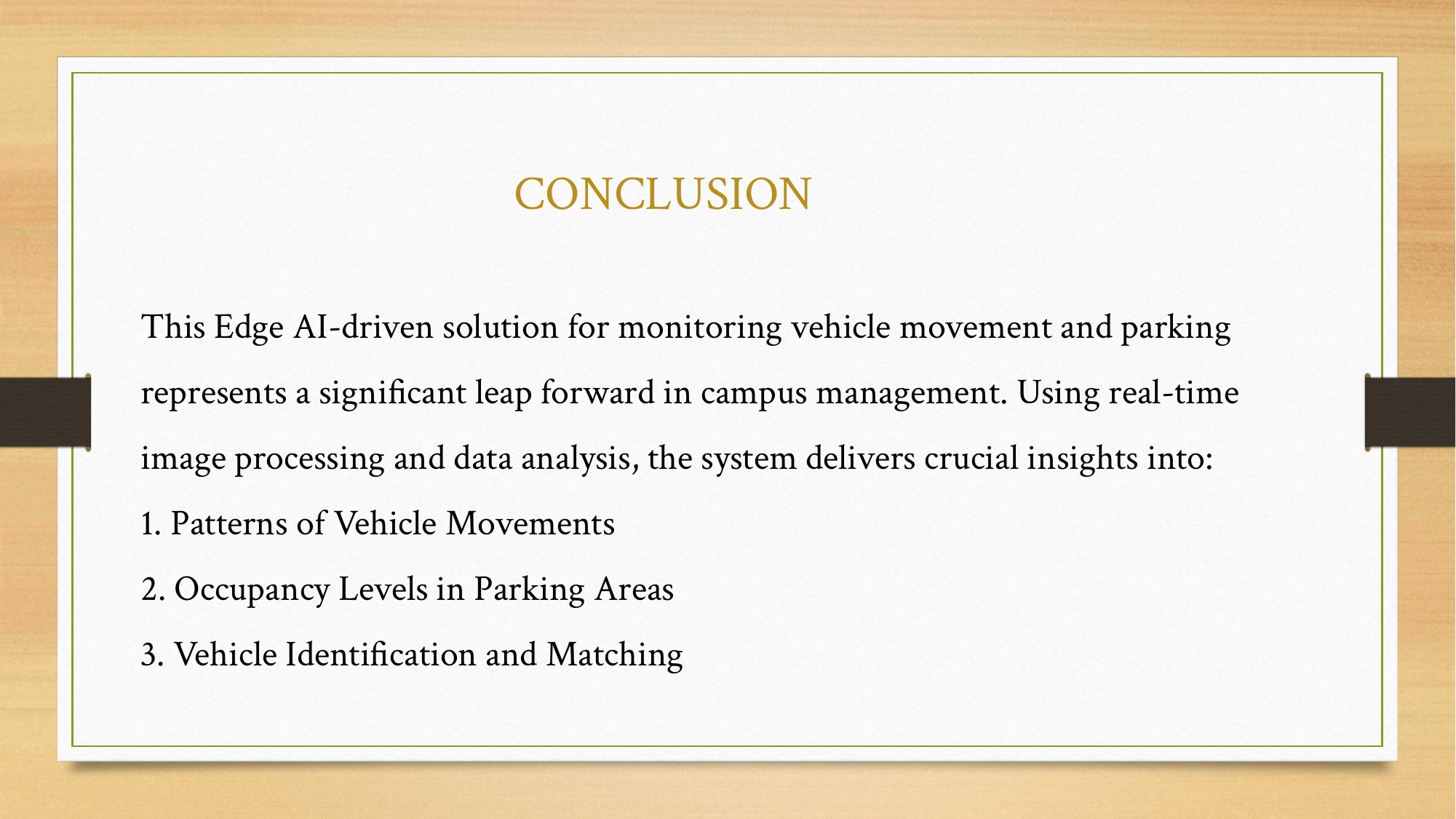

CONCLUSION
This Edge AI-driven solution for monitoring vehicle movement and parking represents a significant leap forward in campus management. Using real-time image processing and data analysis, the system delivers crucial insights into:
1. Patterns of Vehicle Movements
2. Occupancy Levels in Parking Areas
3. Vehicle Identification and Matching